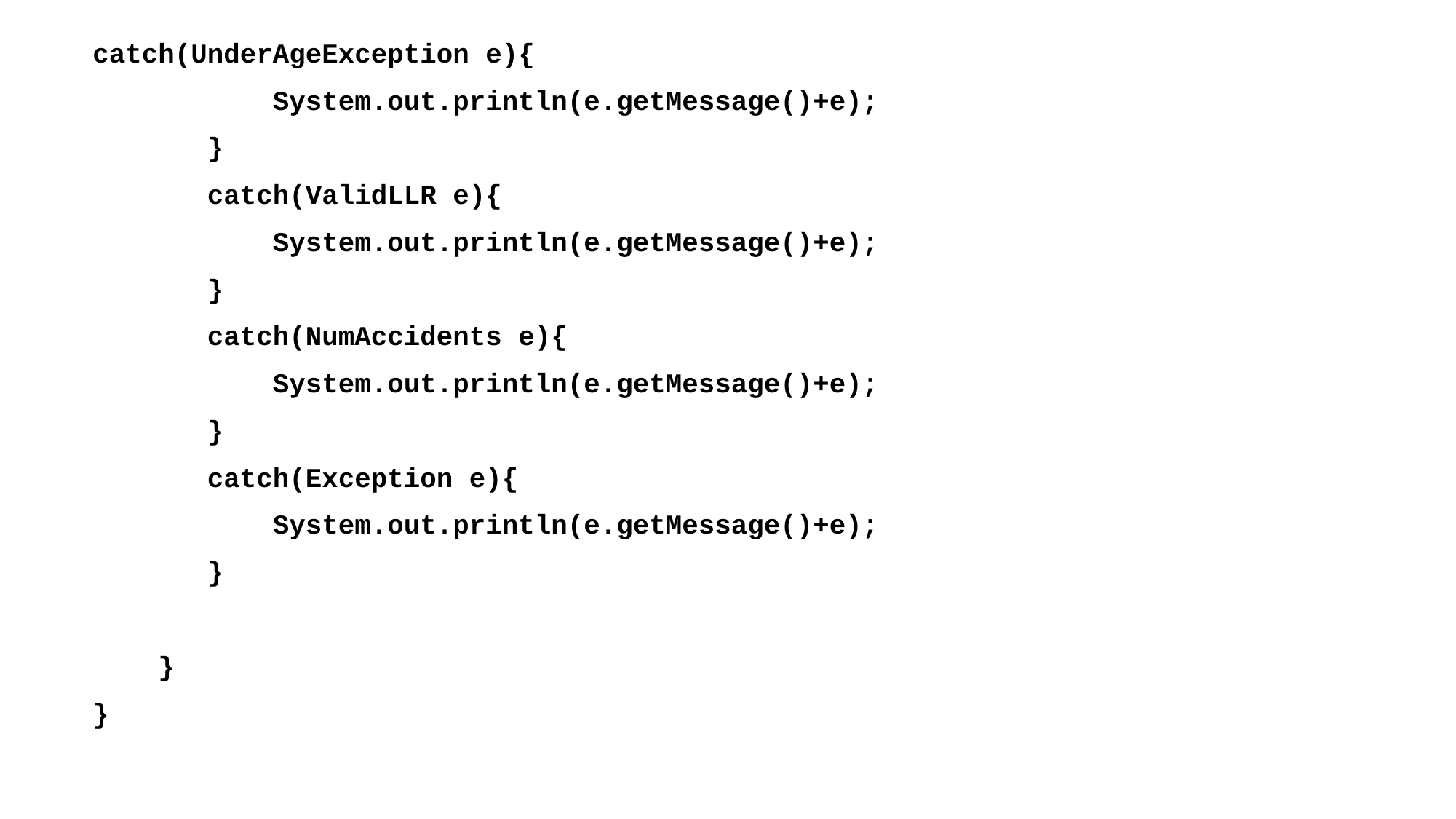

catch(UnderAgeException e){
           System.out.println(e.getMessage()+e);
       }
       catch(ValidLLR e){
           System.out.println(e.getMessage()+e);
       }
       catch(NumAccidents e){
           System.out.println(e.getMessage()+e);
       }
       catch(Exception e){
           System.out.println(e.getMessage()+e);
       }

    }
}